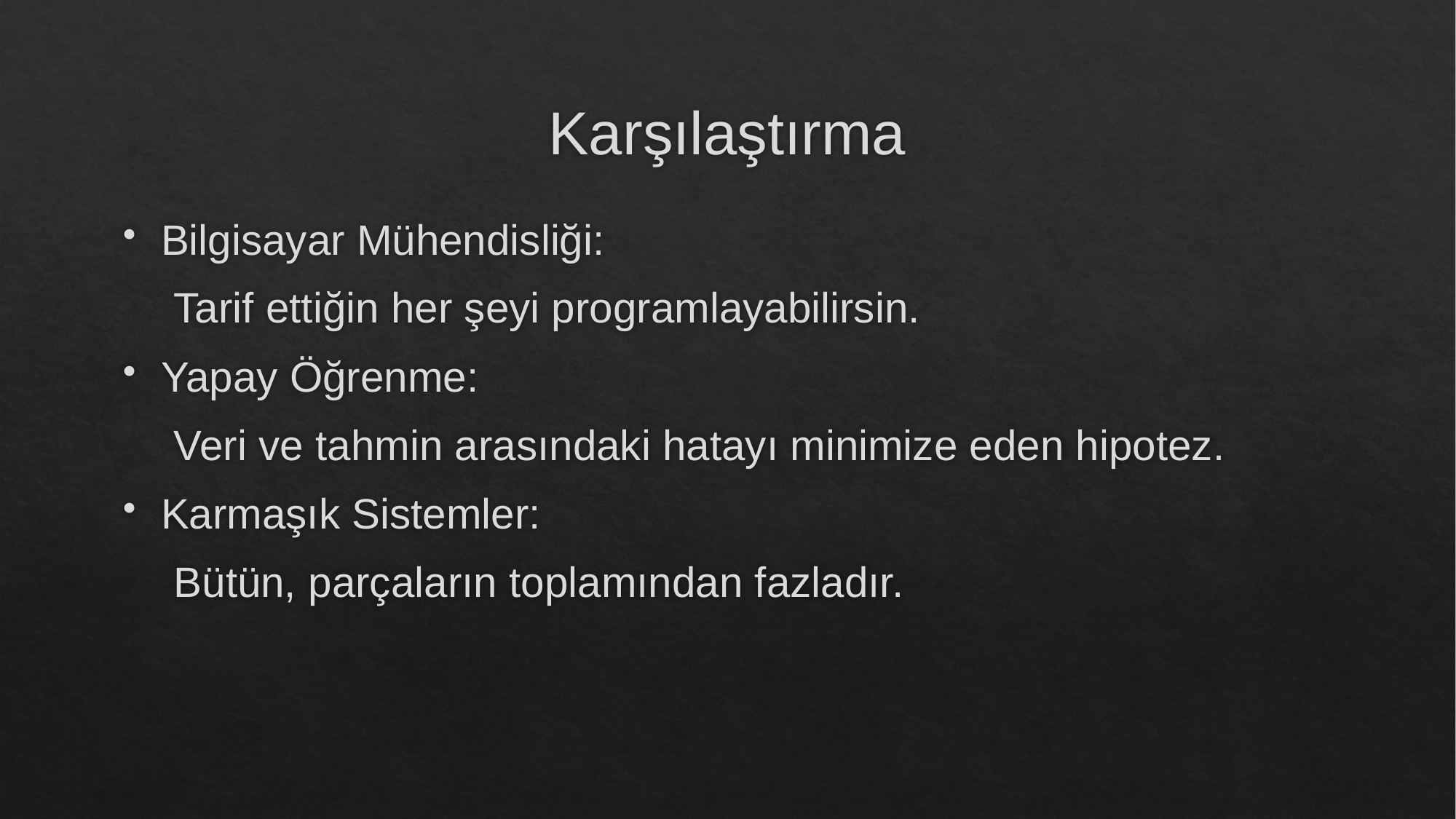

# Karşılaştırma
Bilgisayar Mühendisliği:
Tarif ettiğin her şeyi programlayabilirsin.
Yapay Öğrenme:
Veri ve tahmin arasındaki hatayı minimize eden hipotez.
Karmaşık Sistemler:
Bütün, parçaların toplamından fazladır.